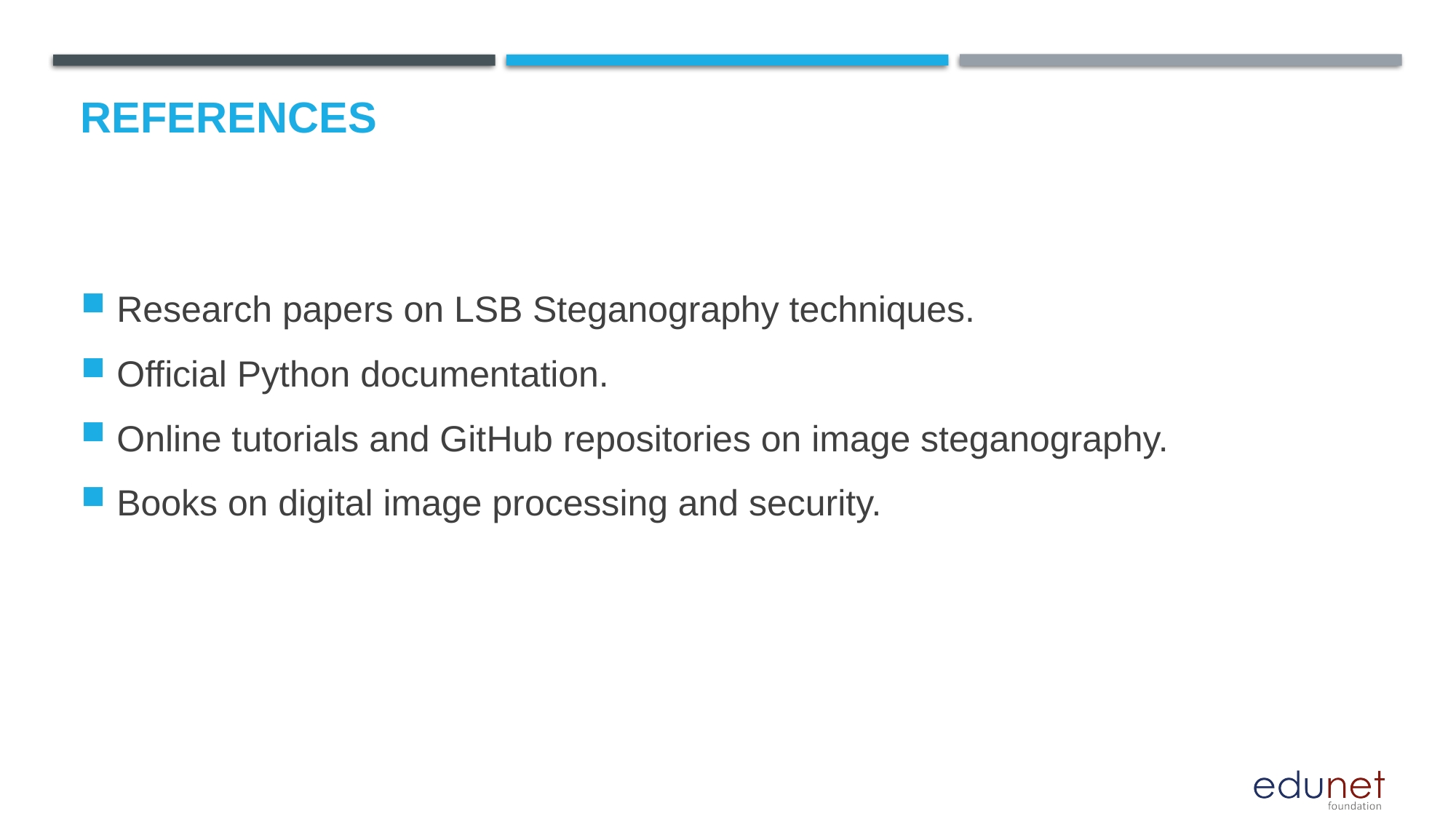

# References
Research papers on LSB Steganography techniques.
Official Python documentation.
Online tutorials and GitHub repositories on image steganography.
Books on digital image processing and security.